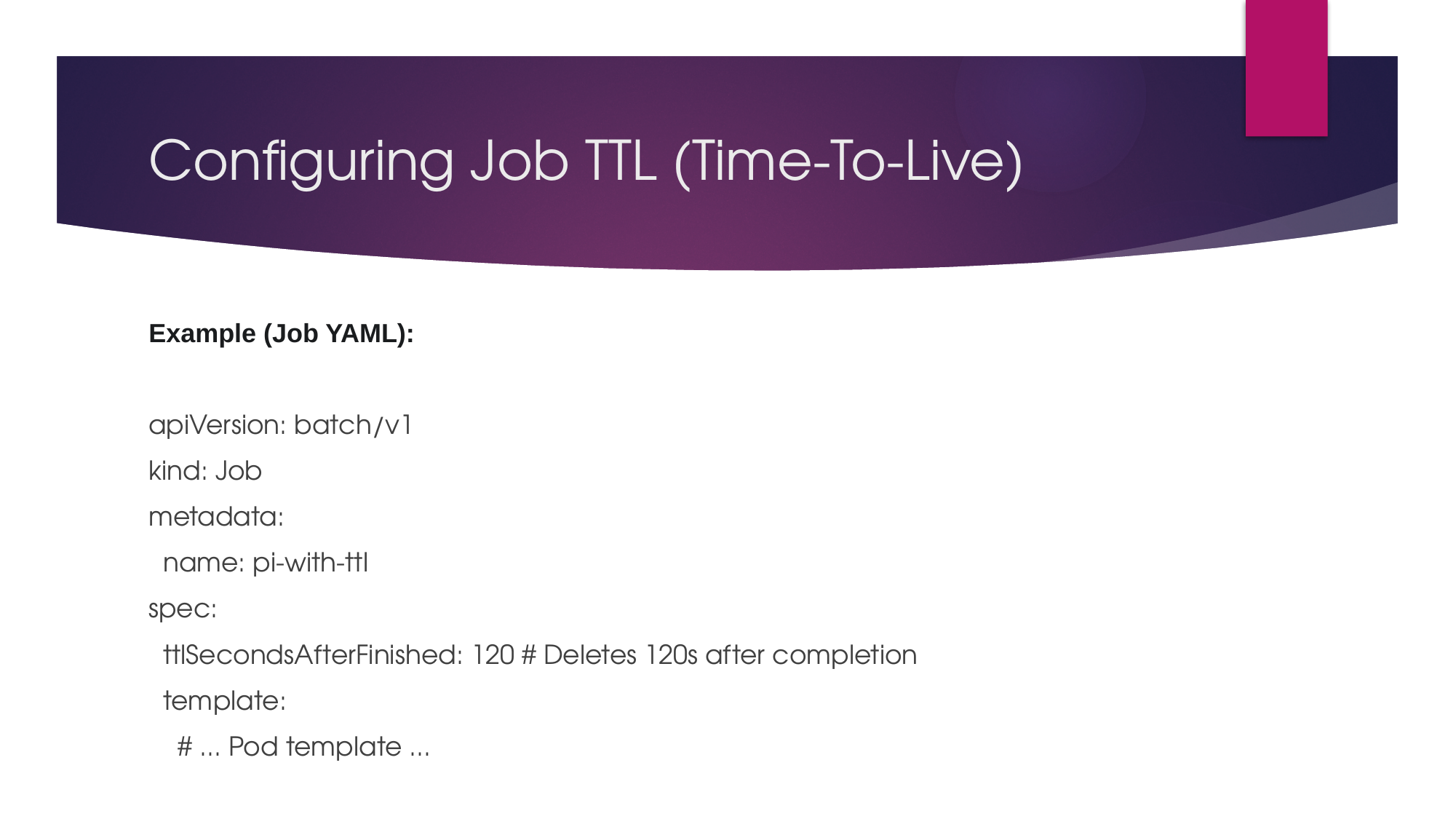

# Configuring Job TTL (Time-To-Live)
Example (Job YAML):

apiVersion: batch/v1
kind: Job
metadata:
  name: pi-with-ttl
spec:
  ttlSecondsAfterFinished: 120 # Deletes 120s after completion
  template:
    # ... Pod template ...